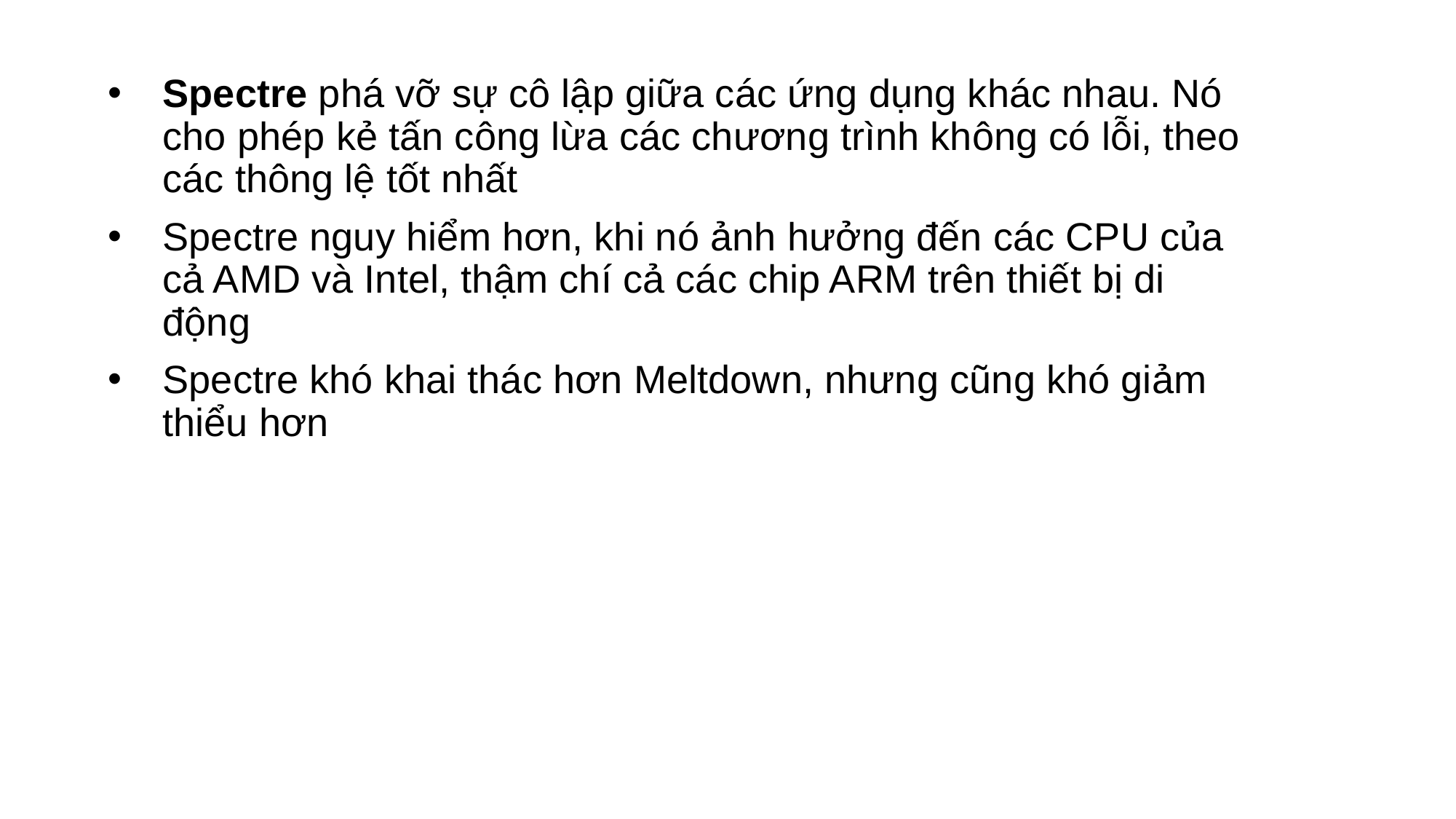

#
Spectre phá vỡ sự cô lập giữa các ứng dụng khác nhau. Nó cho phép kẻ tấn công lừa các chương trình không có lỗi, theo các thông lệ tốt nhất
Spectre nguy hiểm hơn, khi nó ảnh hưởng đến các CPU của cả AMD và Intel, thậm chí cả các chip ARM trên thiết bị di động
Spectre khó khai thác hơn Meltdown, nhưng cũng khó giảm thiểu hơn